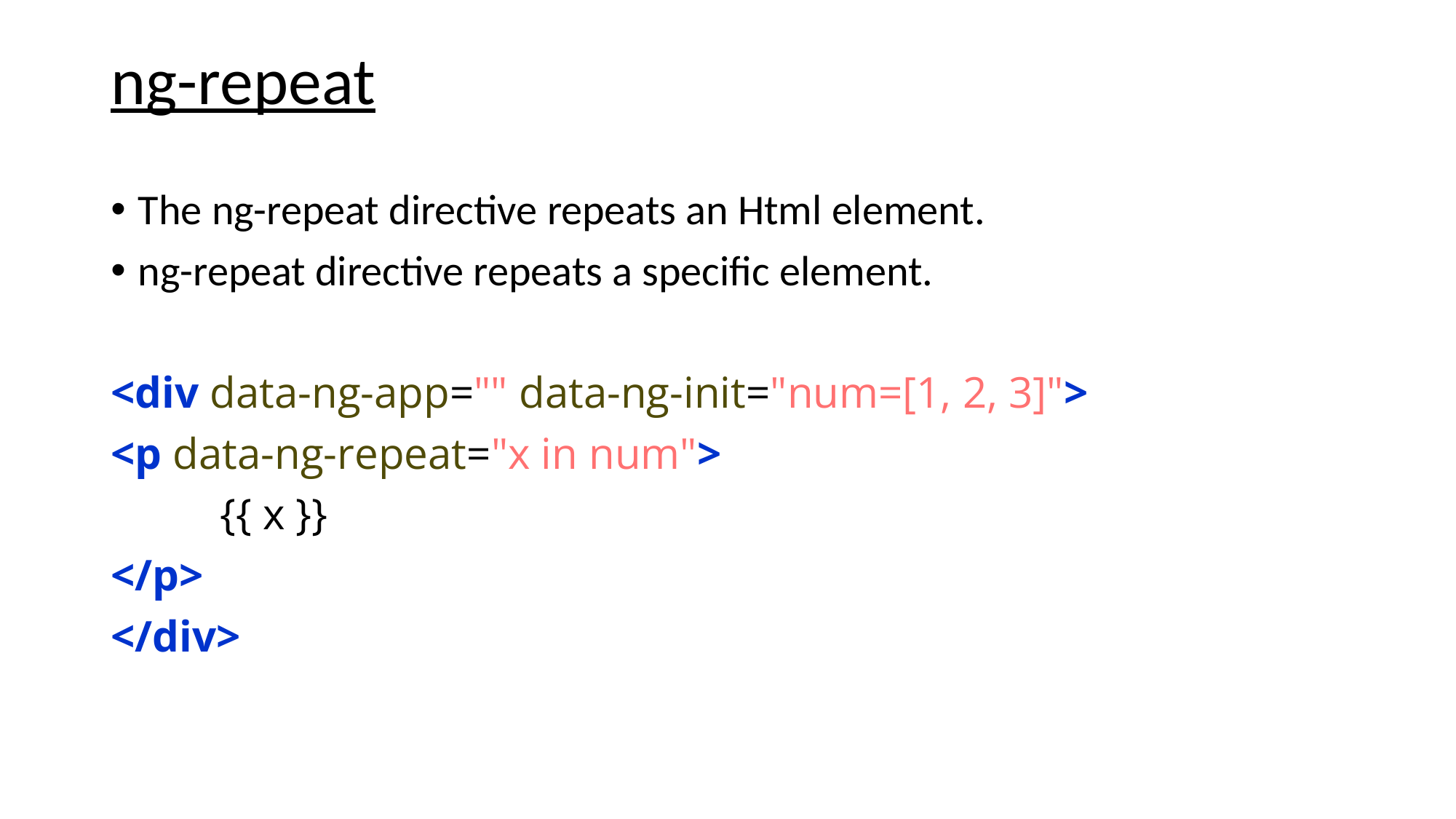

# ng-repeat
The ng-repeat directive repeats an Html element.
ng-repeat directive repeats a specific element.

<div data-ng-app="" data-ng-init="num=[1, 2, 3]">
<p data-ng-repeat="x in num">
	{{ x }}
</p>
</div>